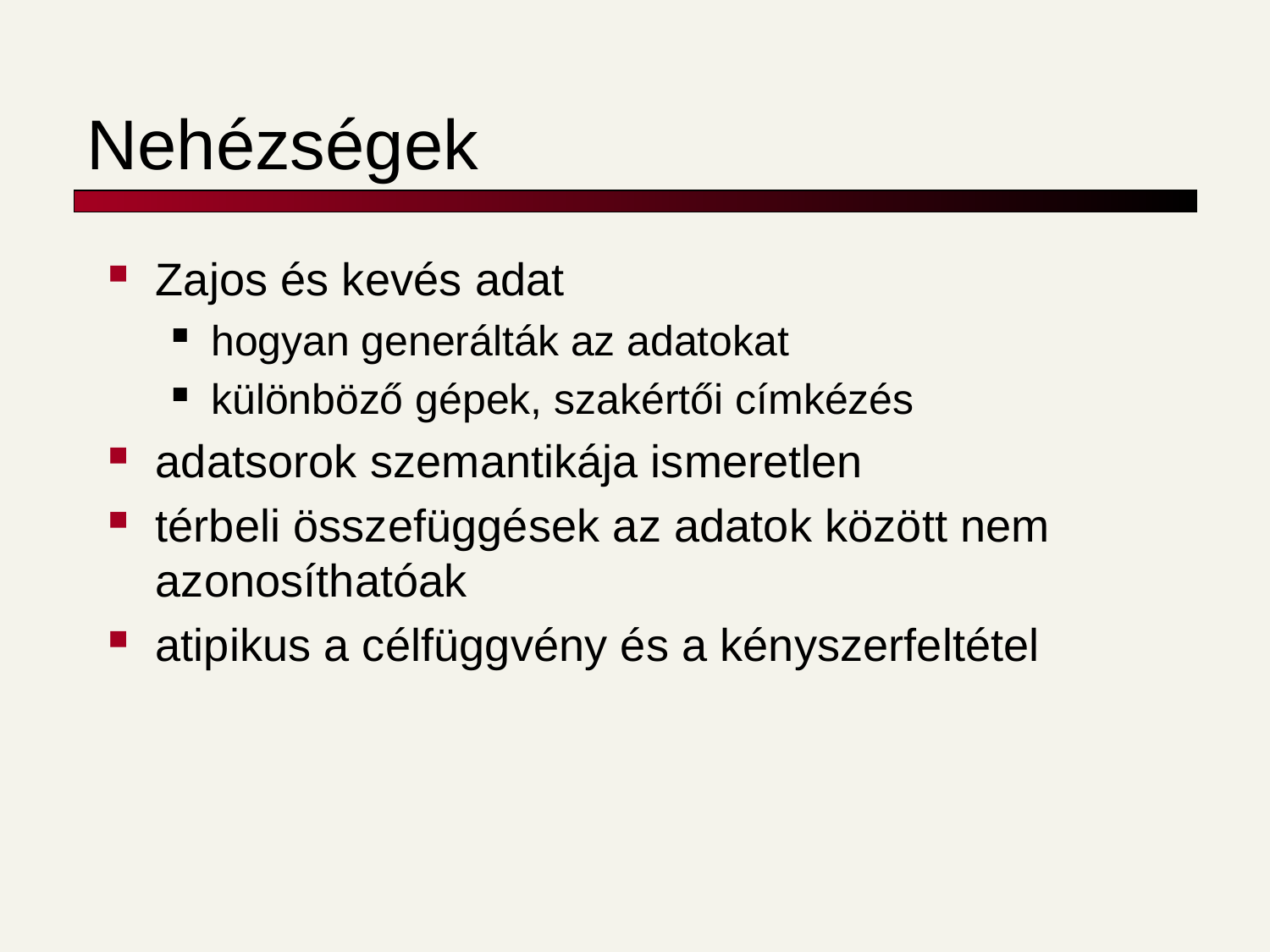

# Nehézségek
Zajos és kevés adat
hogyan generálták az adatokat
különböző gépek, szakértői címkézés
adatsorok szemantikája ismeretlen
térbeli összefüggések az adatok között nem azonosíthatóak
atipikus a célfüggvény és a kényszerfeltétel